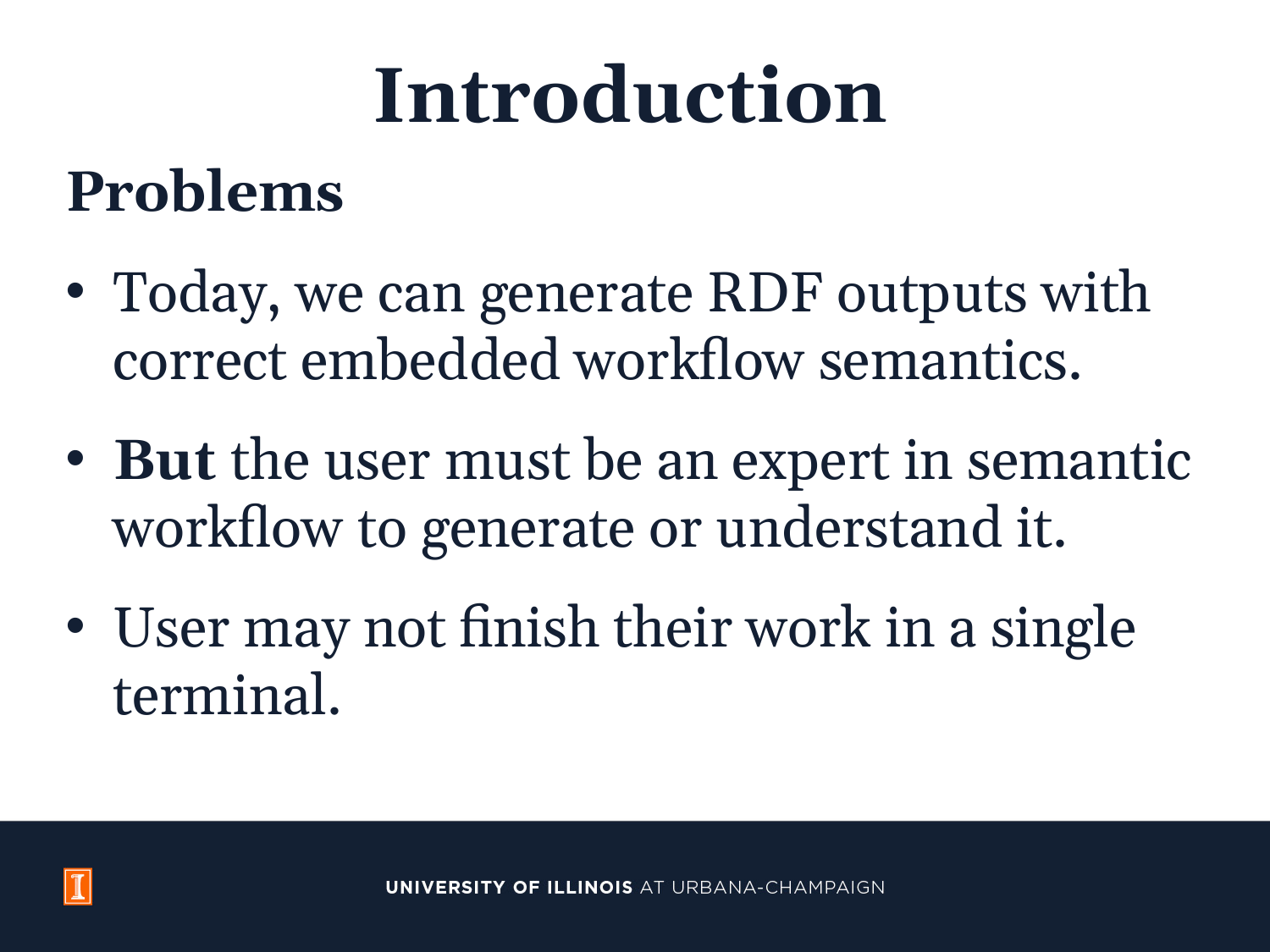

# Introduction
Problems
Today, we can generate RDF outputs with correct embedded workflow semantics.
But the user must be an expert in semantic workflow to generate or understand it.
User may not finish their work in a single terminal.